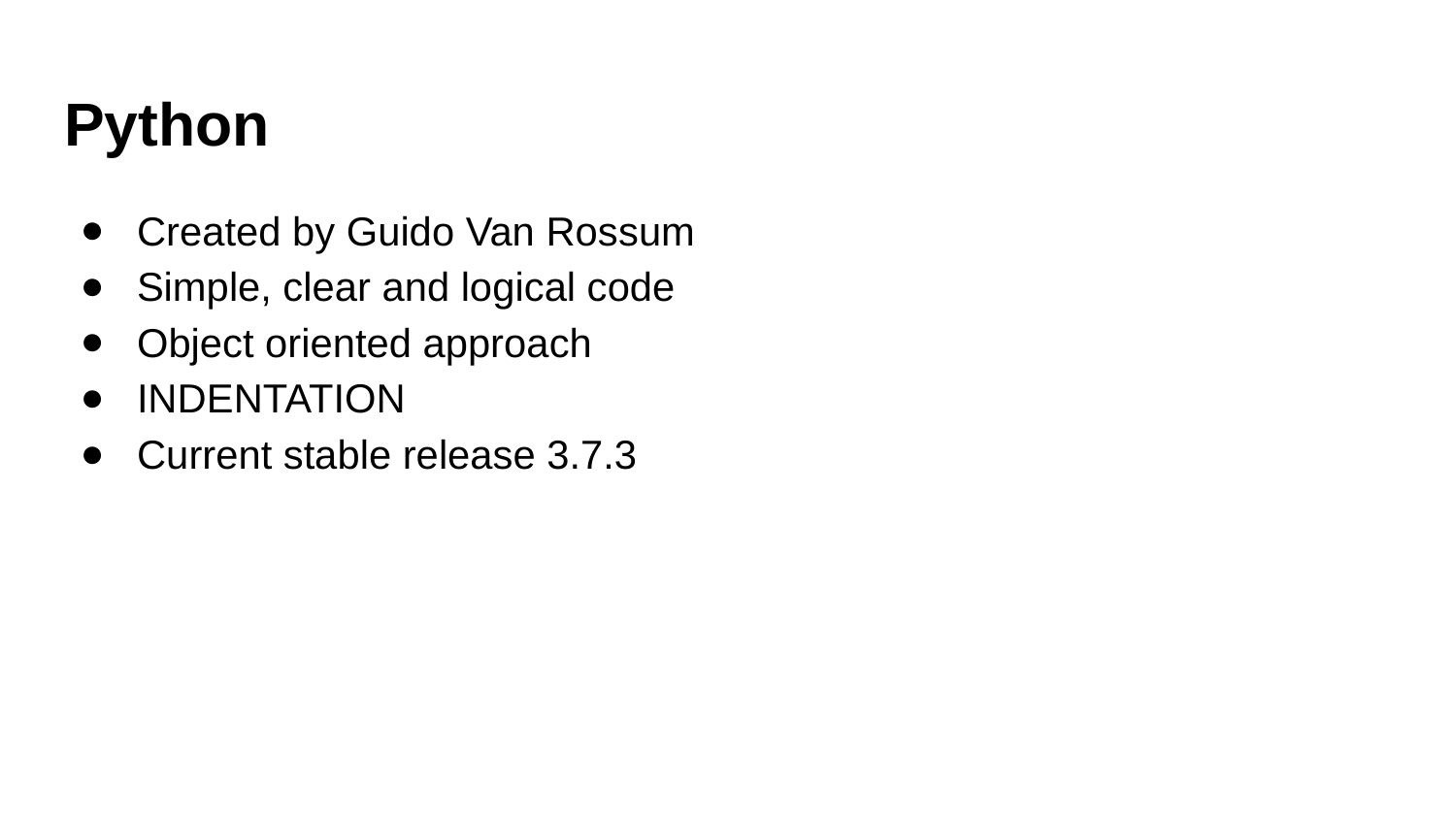

# Python
Created by Guido Van Rossum
Simple, clear and logical code
Object oriented approach
INDENTATION
Current stable release 3.7.3